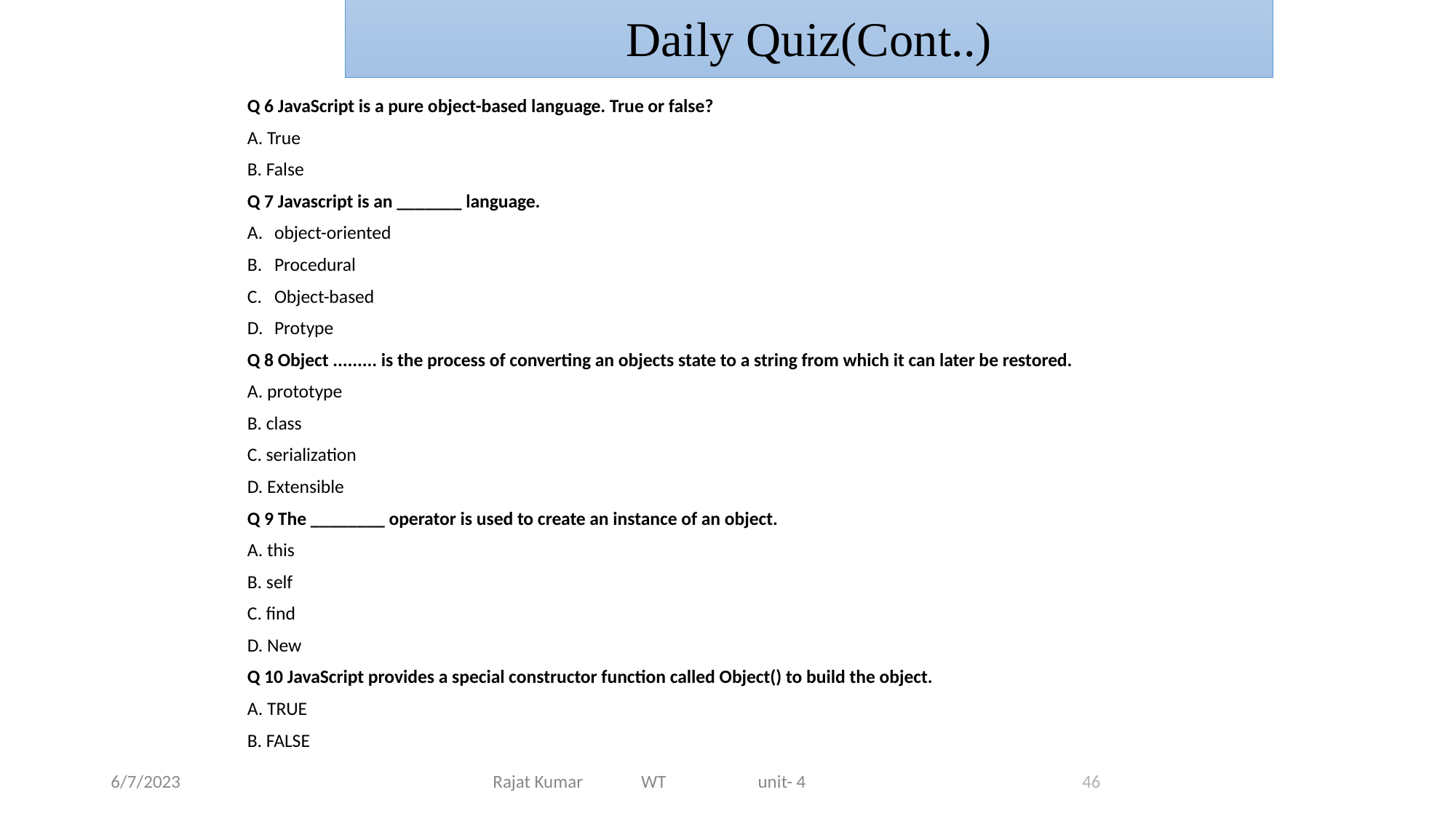

Daily Quiz(Cont..)
Q 6 JavaScript is a pure object-based language. True or false?
A. True
B. False
Q 7 Javascript is an _______ language.
object-oriented
Procedural
Object-based
Protype
Q 8 Object ......... is the process of converting an objects state to a string from which it can later be restored.
A. prototype
B. class
C. serialization
D. Extensible
Q 9 The ________ operator is used to create an instance of an object.
A. this
B. self
C. find
D. New
Q 10 JavaScript provides a special constructor function called Object() to build the object.
A. TRUE
B. FALSE
6/7/2023
Rajat Kumar              WT                      unit- 4
46